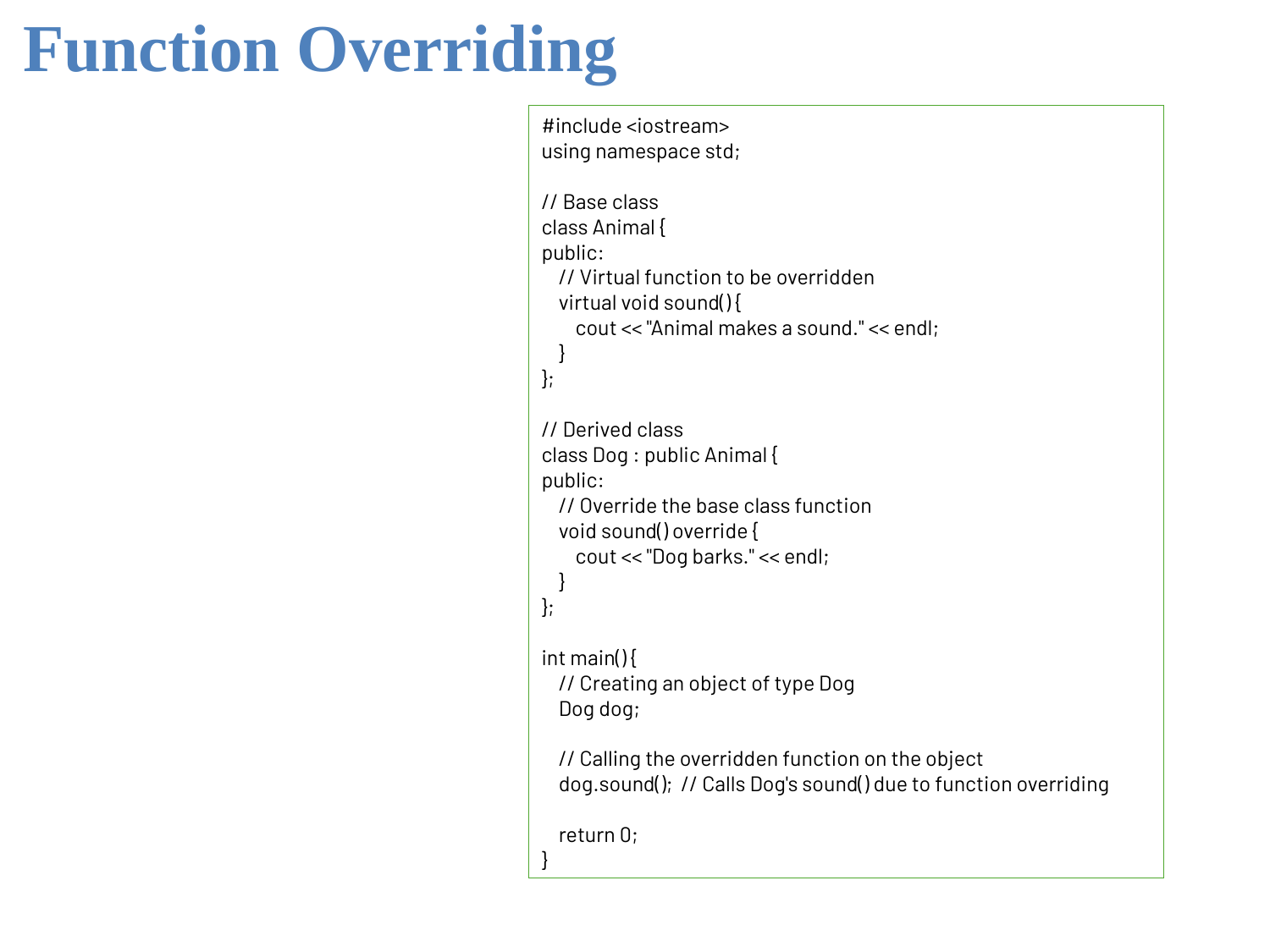

Function Overriding
#include <iostream>
using namespace std;

// Base class
class Animal {
public:
    // Virtual function to be overridden
    virtual void sound() {
        cout << "Animal makes a sound." << endl;
    }
};

// Derived class
class Dog : public Animal {
public:
    // Override the base class function
    void sound() override {
        cout << "Dog barks." << endl;
    }
};

int main() {
    // Creating an object of type Dog
    Dog dog;

    // Calling the overridden function on the object
    dog.sound();  // Calls Dog's sound() due to function overriding

    return 0;
}